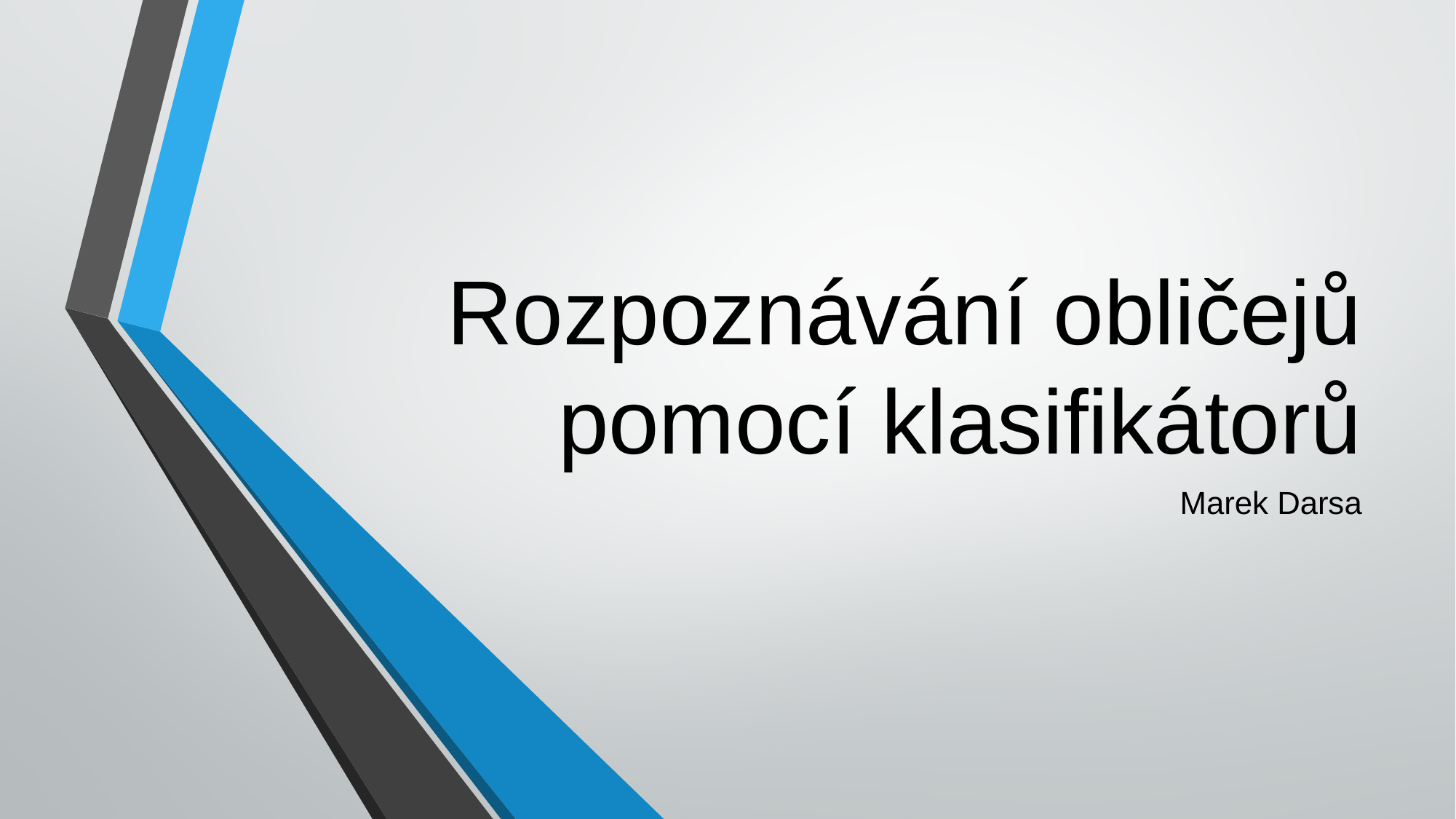

# Rozpoznávání obličejů pomocí klasifikátorů
Marek Darsa